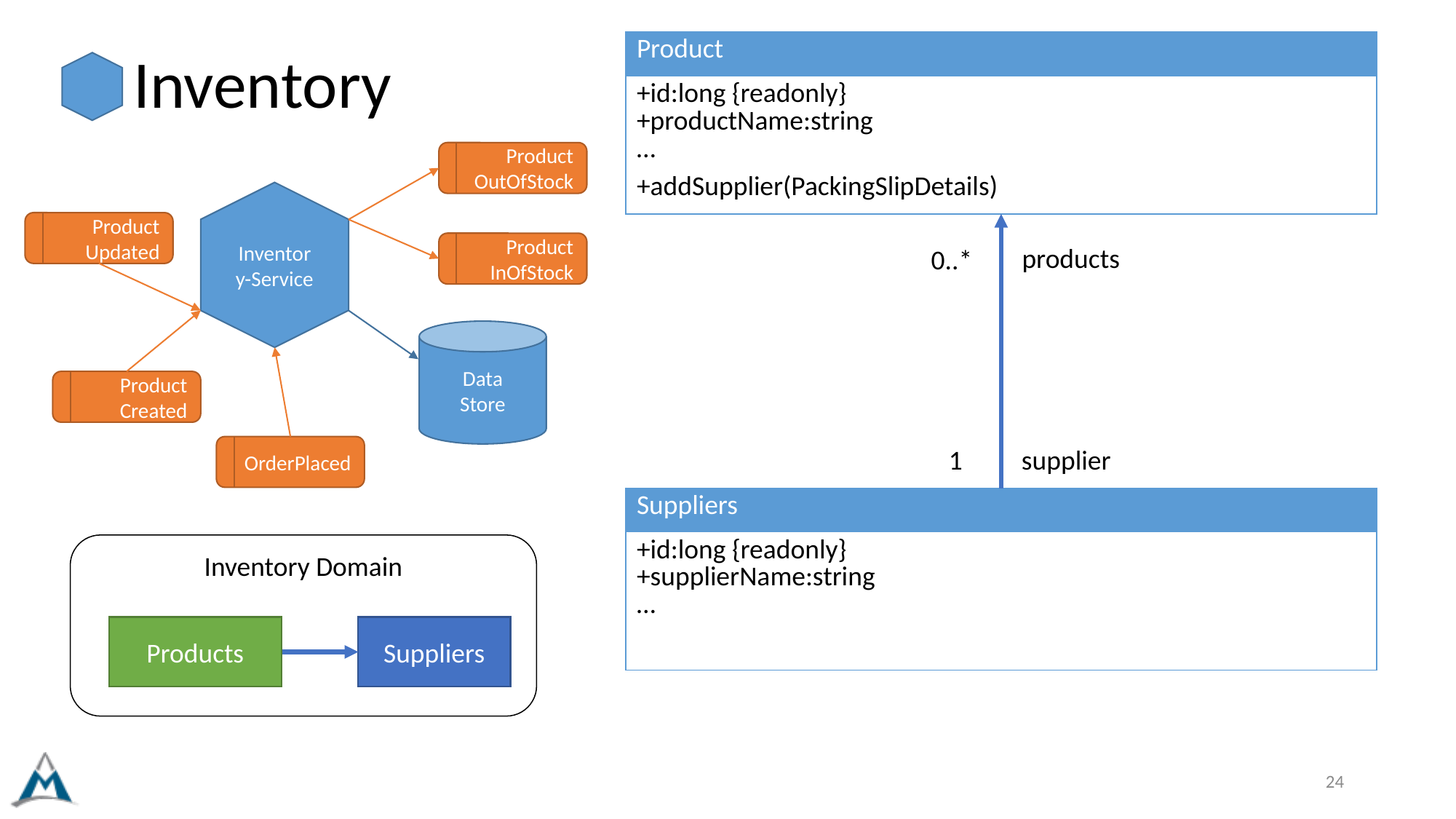

# Inventory
| Product |
| --- |
| +id:long {readonly} +productName:string … |
| +addSupplier(PackingSlipDetails) |

Product
OutOfStock
Inventory-Service
Product
Updated
Product
InOfStock
products
0..*
Data
Store
Product
Created
OrderPlaced
1
supplier
| Suppliers |
| --- |
| +id:long {readonly} +supplierName:string … |
|  |
Inventory Domain
Products
Suppliers
24